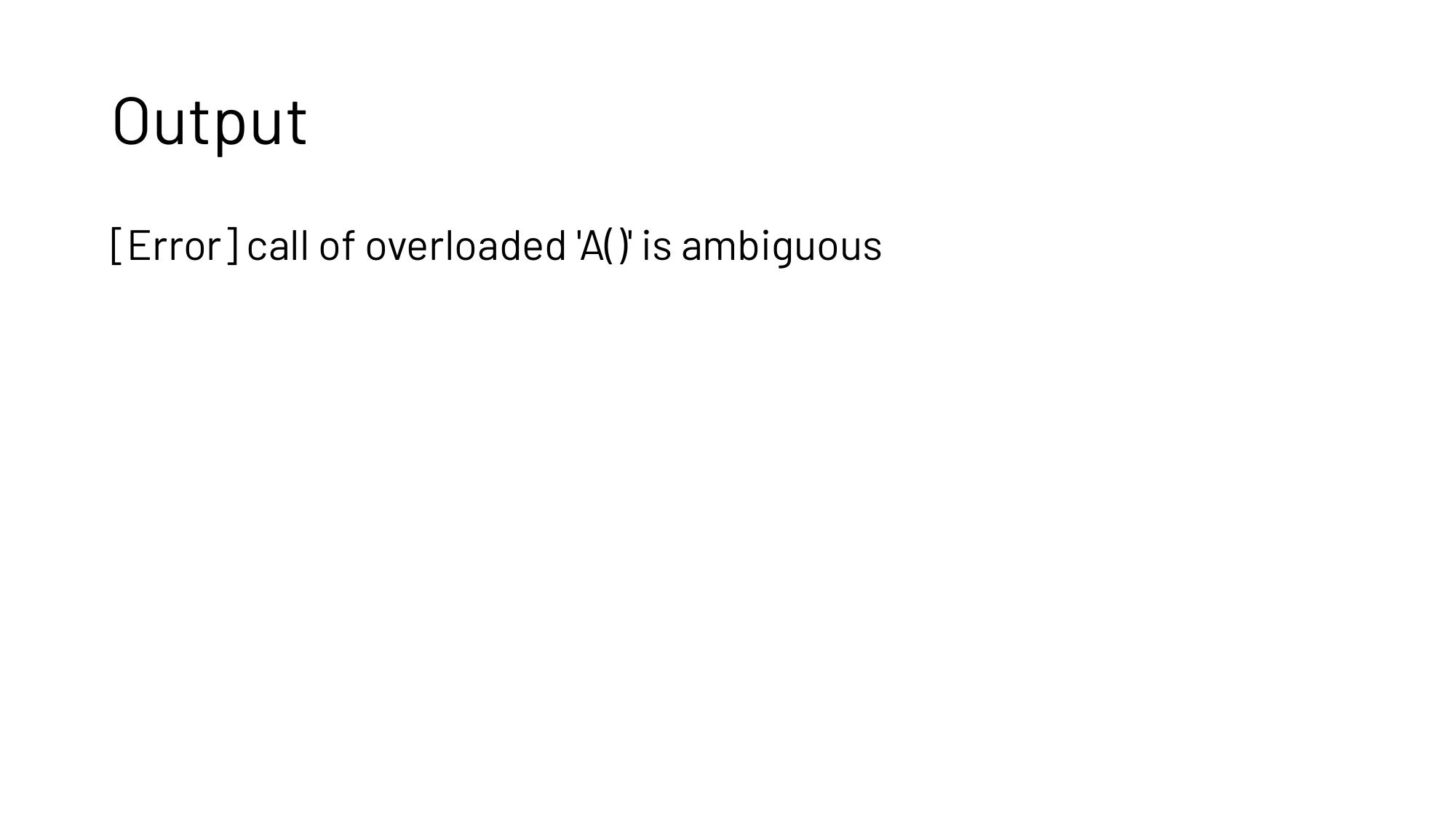

# Output
[Error] call of overloaded 'A()' is ambiguous